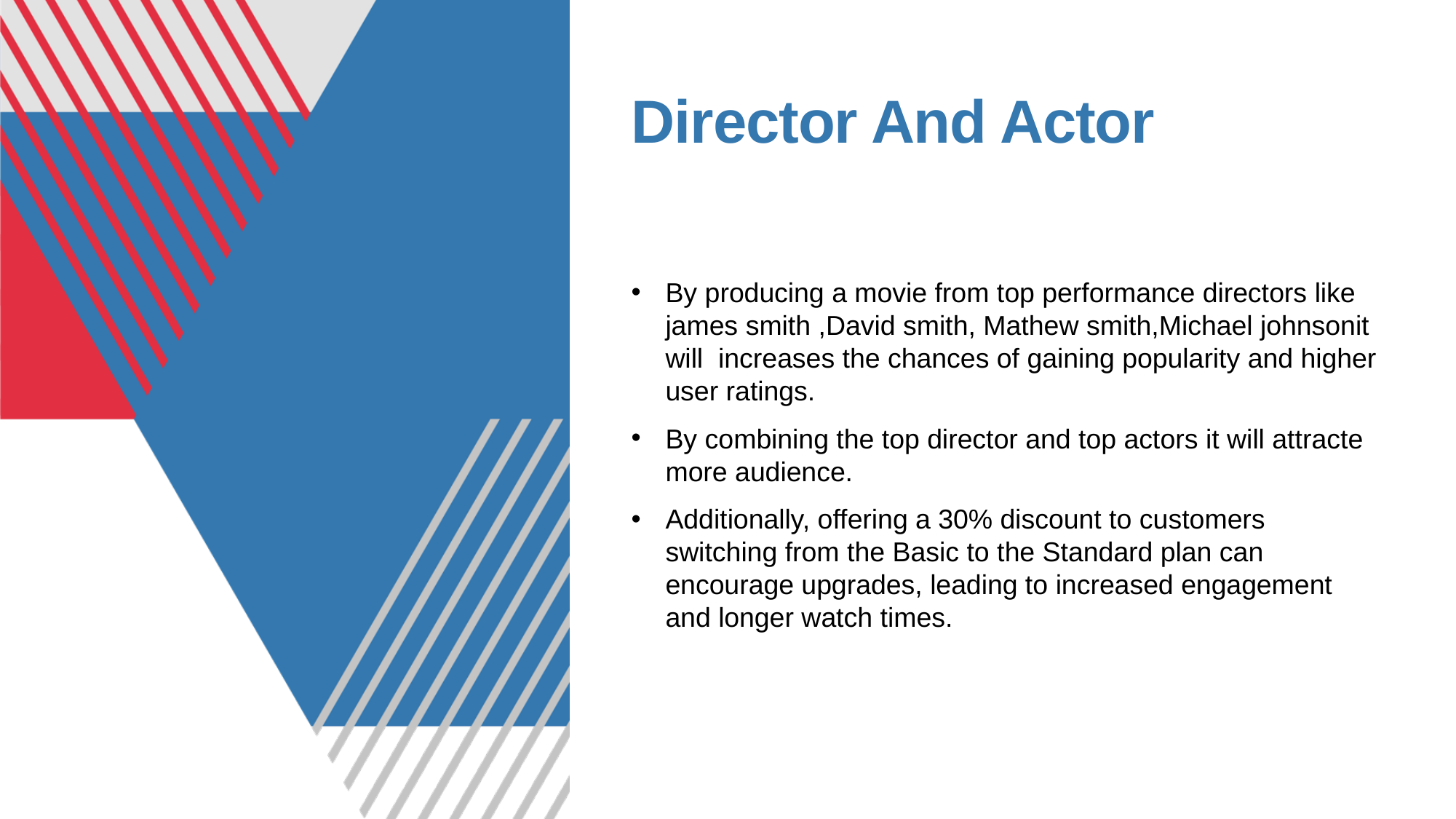

# Director And Actor
By producing a movie from top performance directors like james smith ,David smith, Mathew smith,Michael johnsonit will  increases the chances of gaining popularity and higher user ratings.
By combining the top director and top actors it will attracte more audience.
Additionally, offering a 30% discount to customers switching from the Basic to the Standard plan can encourage upgrades, leading to increased engagement and longer watch times.